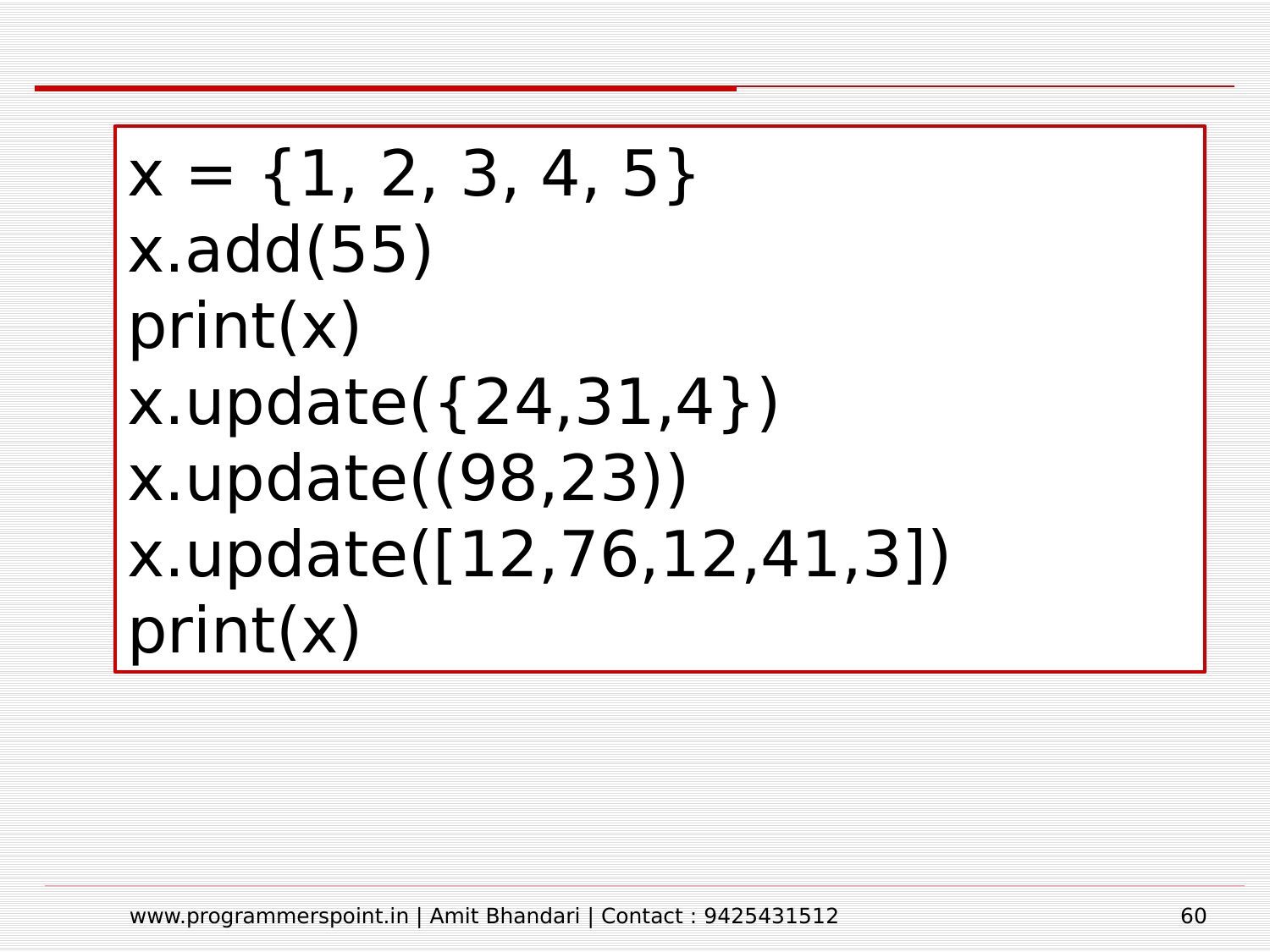

#

x = {1, 2, 3, 4, 5}
x.add(55)
print(x)
x.update({24,31,4})
x.update((98,23))
x.update([12,76,12,41,3])
print(x)
www.programmerspoint.in | Amit Bhandari | Contact : 9425431512
60